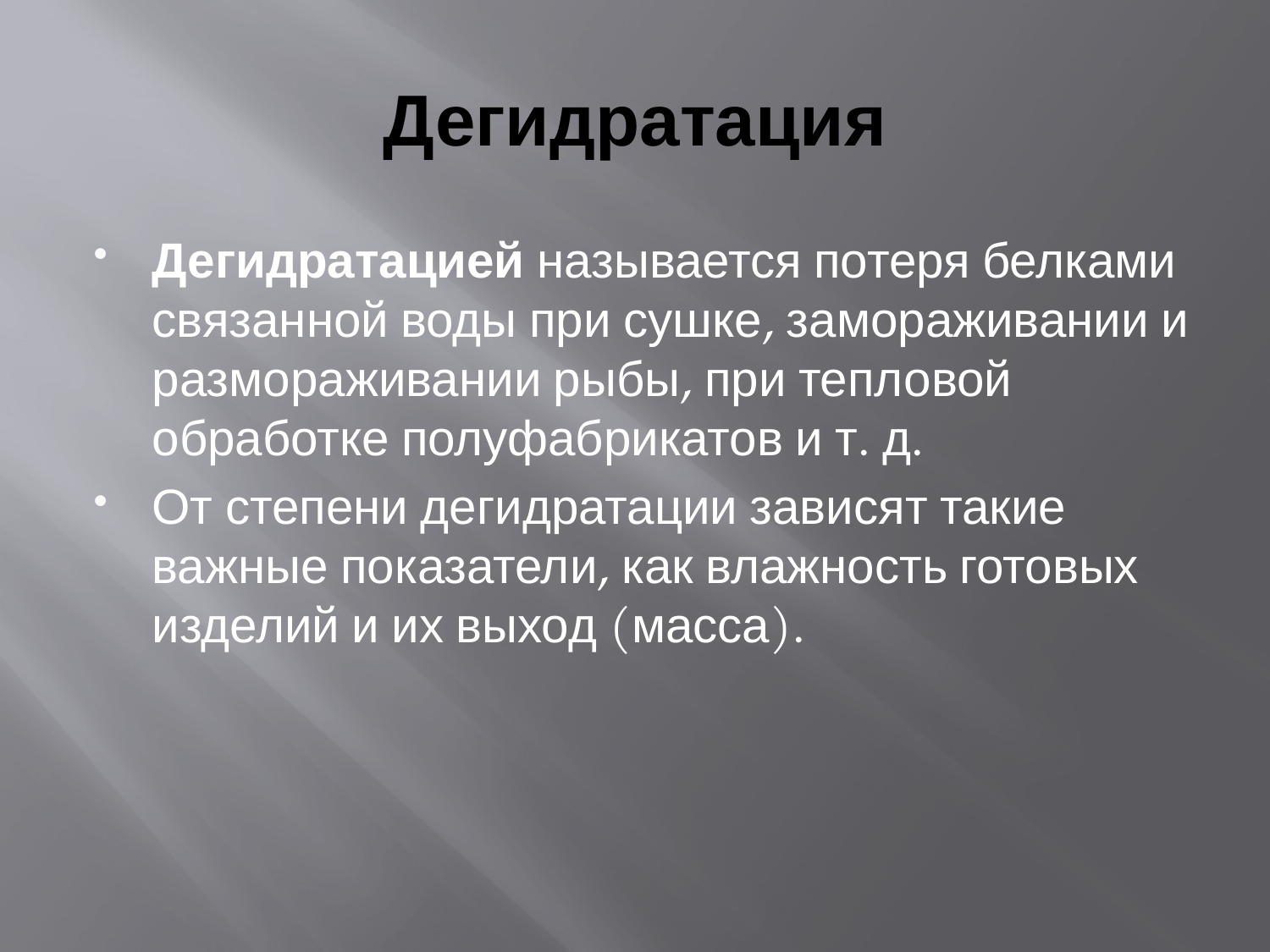

# Дегидратация
Дегидратацией называется потеря белками связанной воды при сушке, замораживании и размораживании рыбы, при тепловой обработке полуфабрикатов и т. д.
От степени дегидратации зависят такие важные показатели, как влажность готовых изделий и их выход (масса).